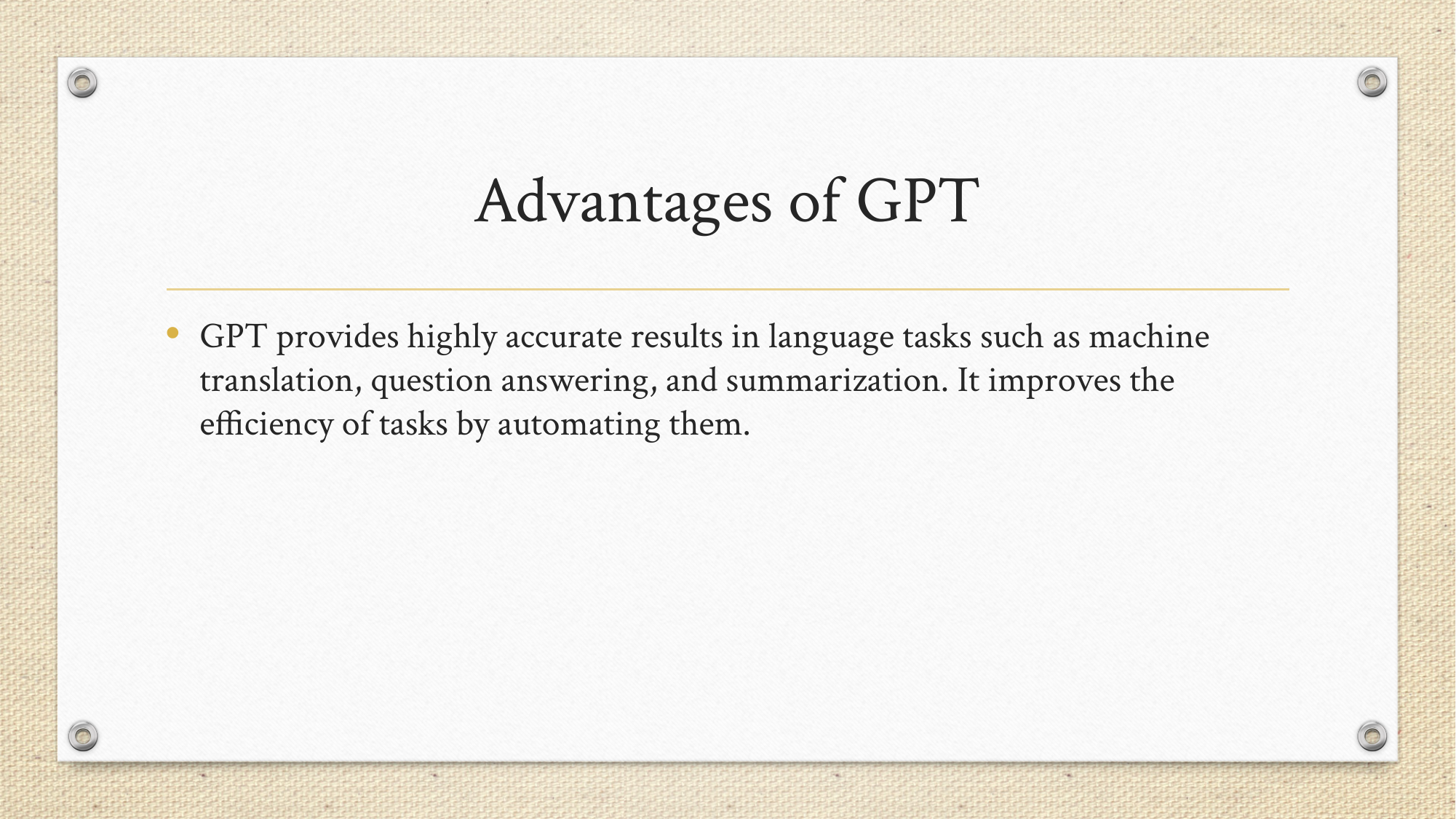

# Advantages of GPT
GPT provides highly accurate results in language tasks such as machine translation, question answering, and summarization. It improves the efficiency of tasks by automating them.